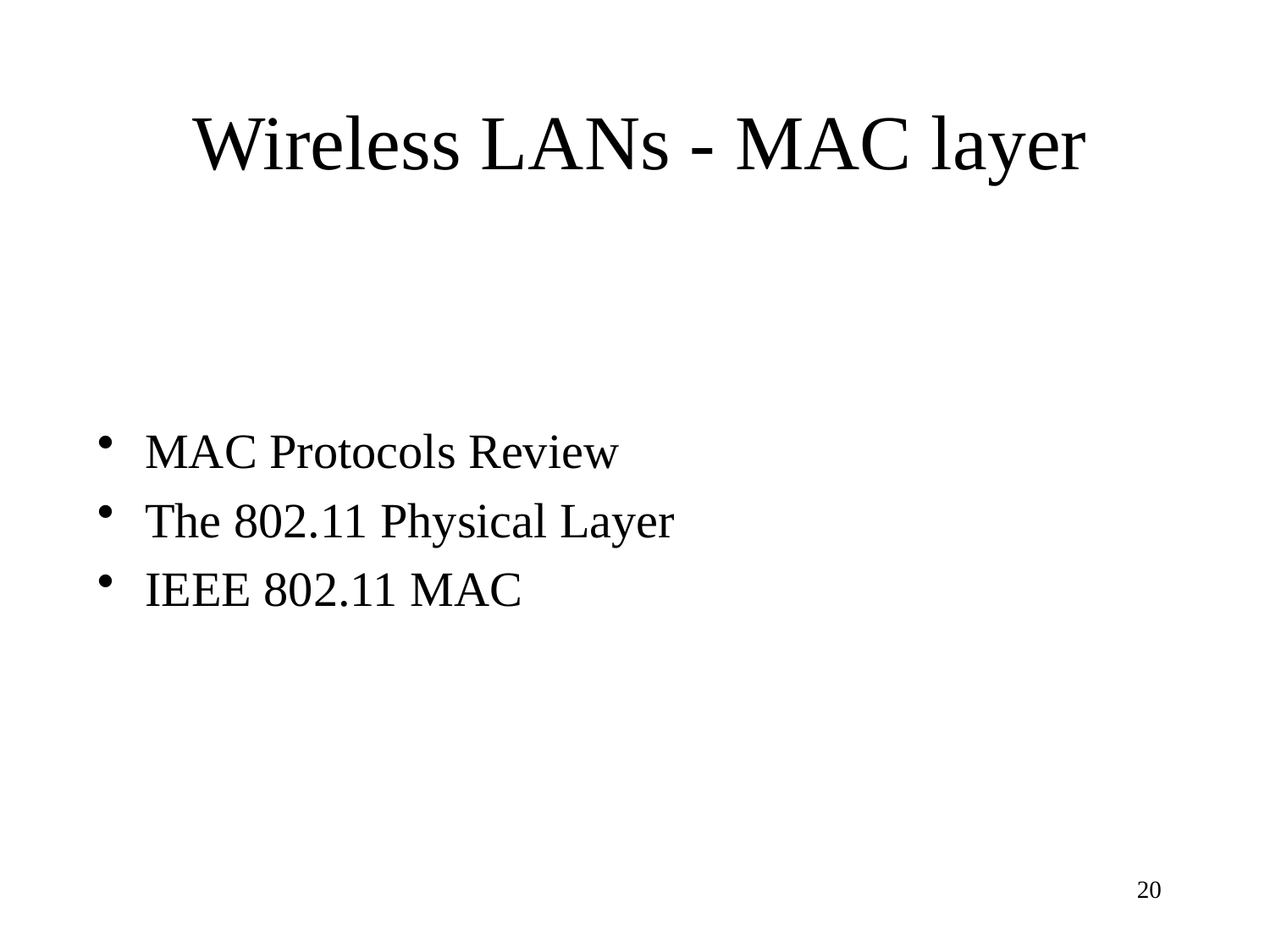

# Wireless LANs - MAC layer
MAC Protocols Review
The 802.11 Physical Layer
IEEE 802.11 MAC

20